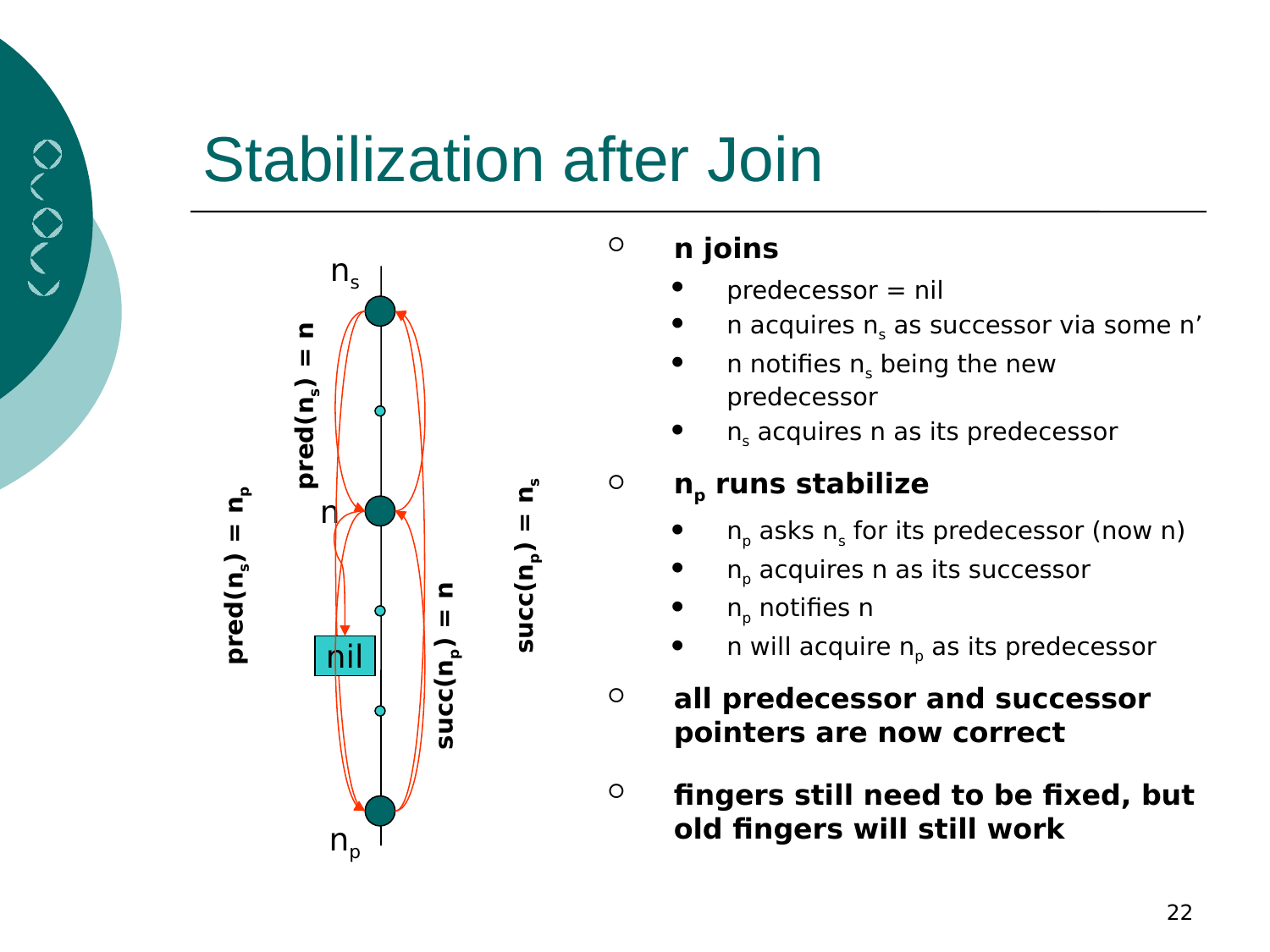

# Stabilization after Join
n joins
predecessor = nil
n acquires ns as successor via some n’
n notifies ns being the new predecessor
ns acquires n as its predecessor
np runs stabilize
np asks ns for its predecessor (now n)
np acquires n as its successor
np notifies n
n will acquire np as its predecessor
all predecessor and successor pointers are now correct
fingers still need to be fixed, but old fingers will still work
ns

pred(ns) = n

n

nil
succ(np) = ns
pred(ns) = np

succ(np) = n

np
22